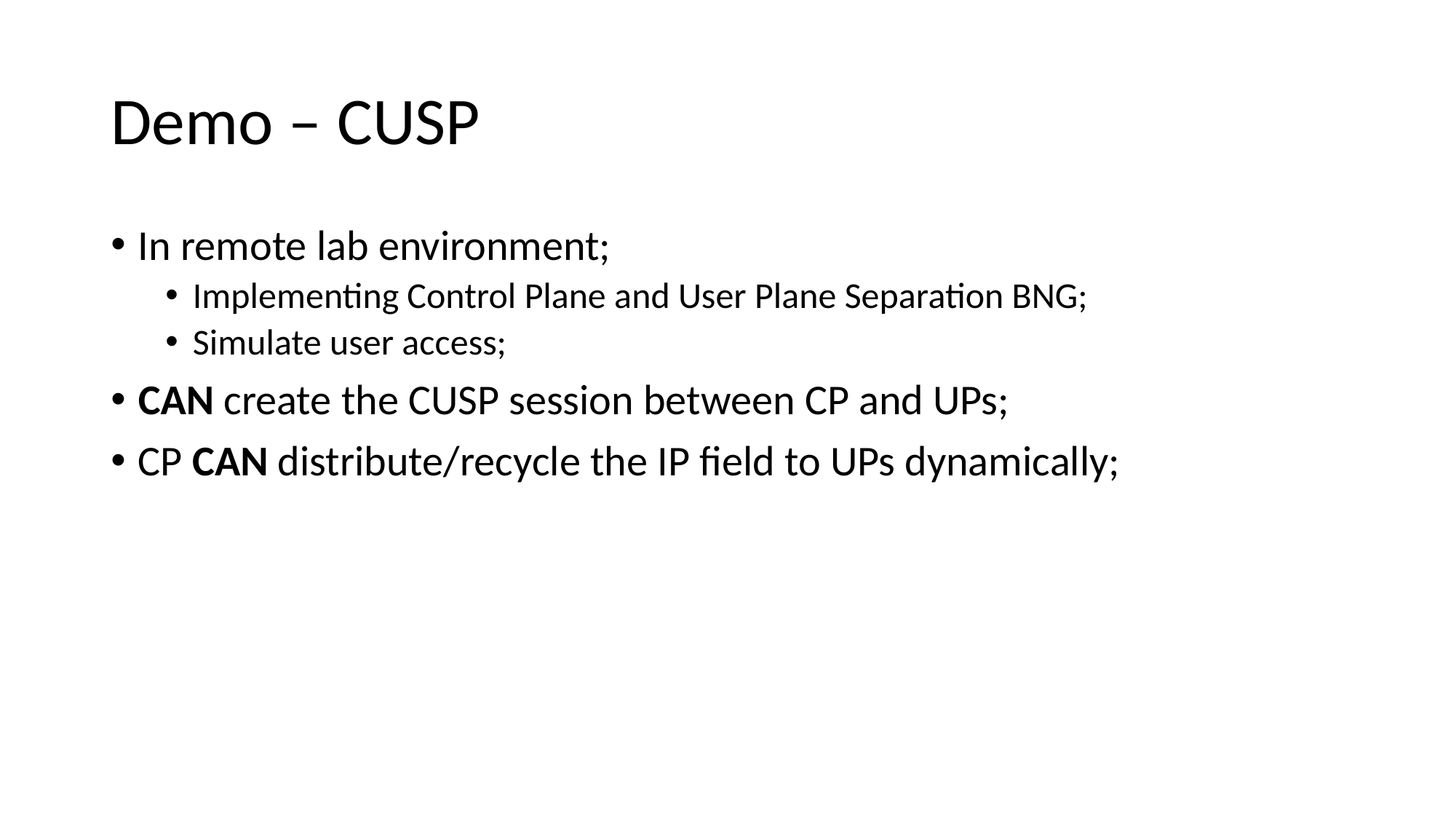

# Demo – CUSP
In remote lab environment;
Implementing Control Plane and User Plane Separation BNG;
Simulate user access;
CAN create the CUSP session between CP and UPs;
CP CAN distribute/recycle the IP field to UPs dynamically;